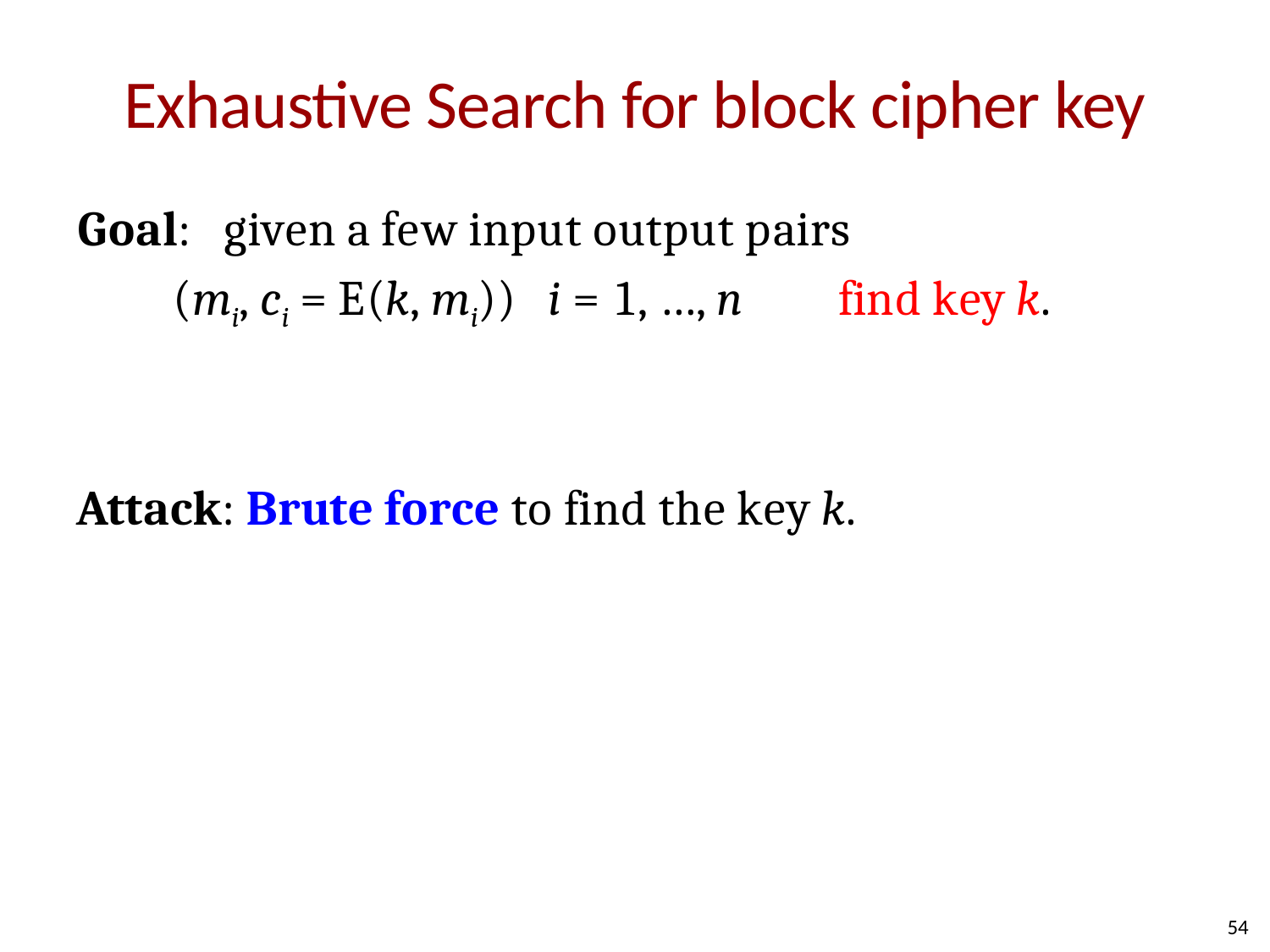

# Exhaustive Search for block cipher key
Goal:   given a few input output pairs
         (mi, ci = E(k, mi))   i = 1, …, n	find key k.

Attack: Brute force to find the key k.

54